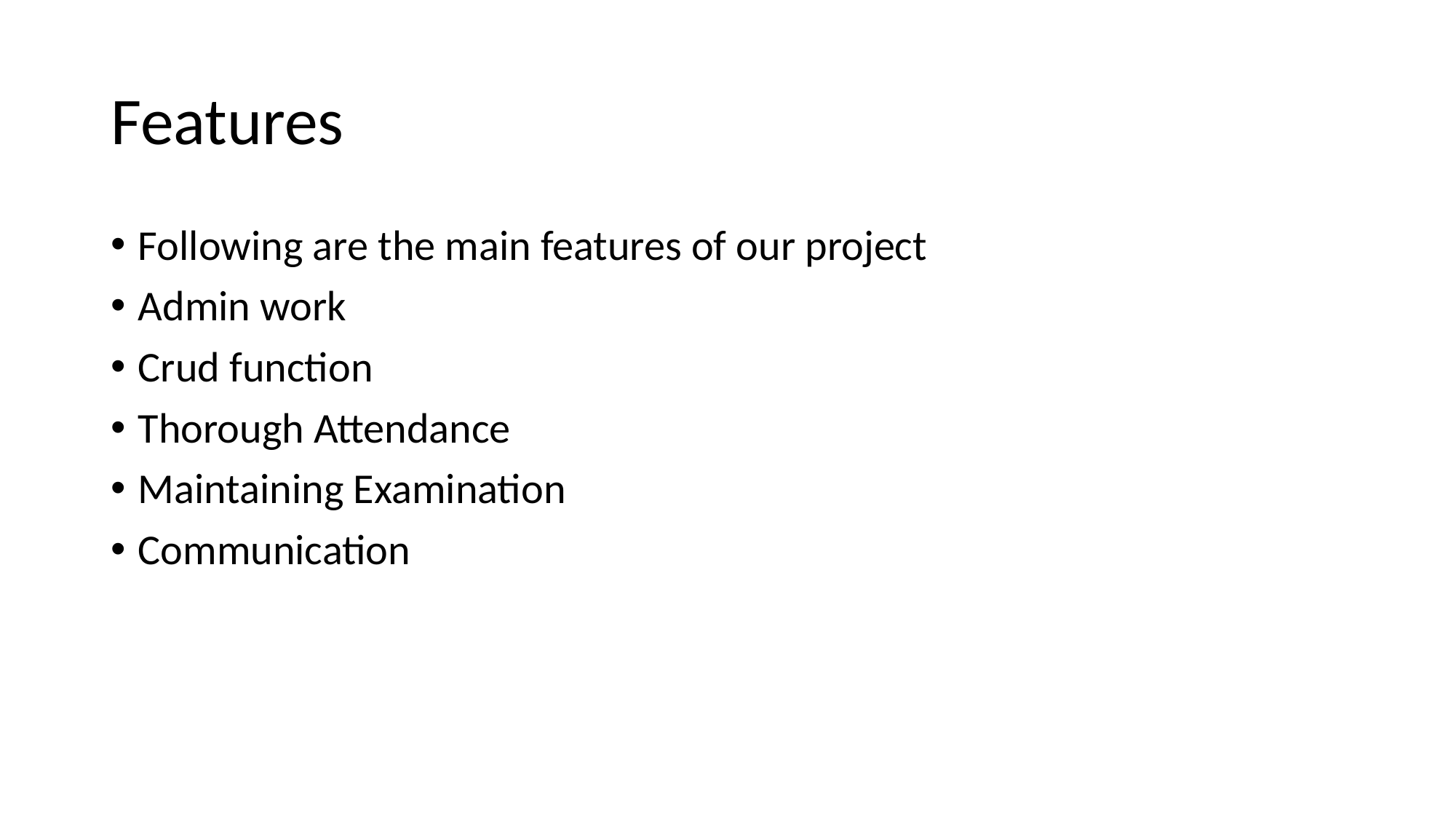

# Features
Following are the main features of our project
Admin work
Crud function
Thorough Attendance
Maintaining Examination
Communication